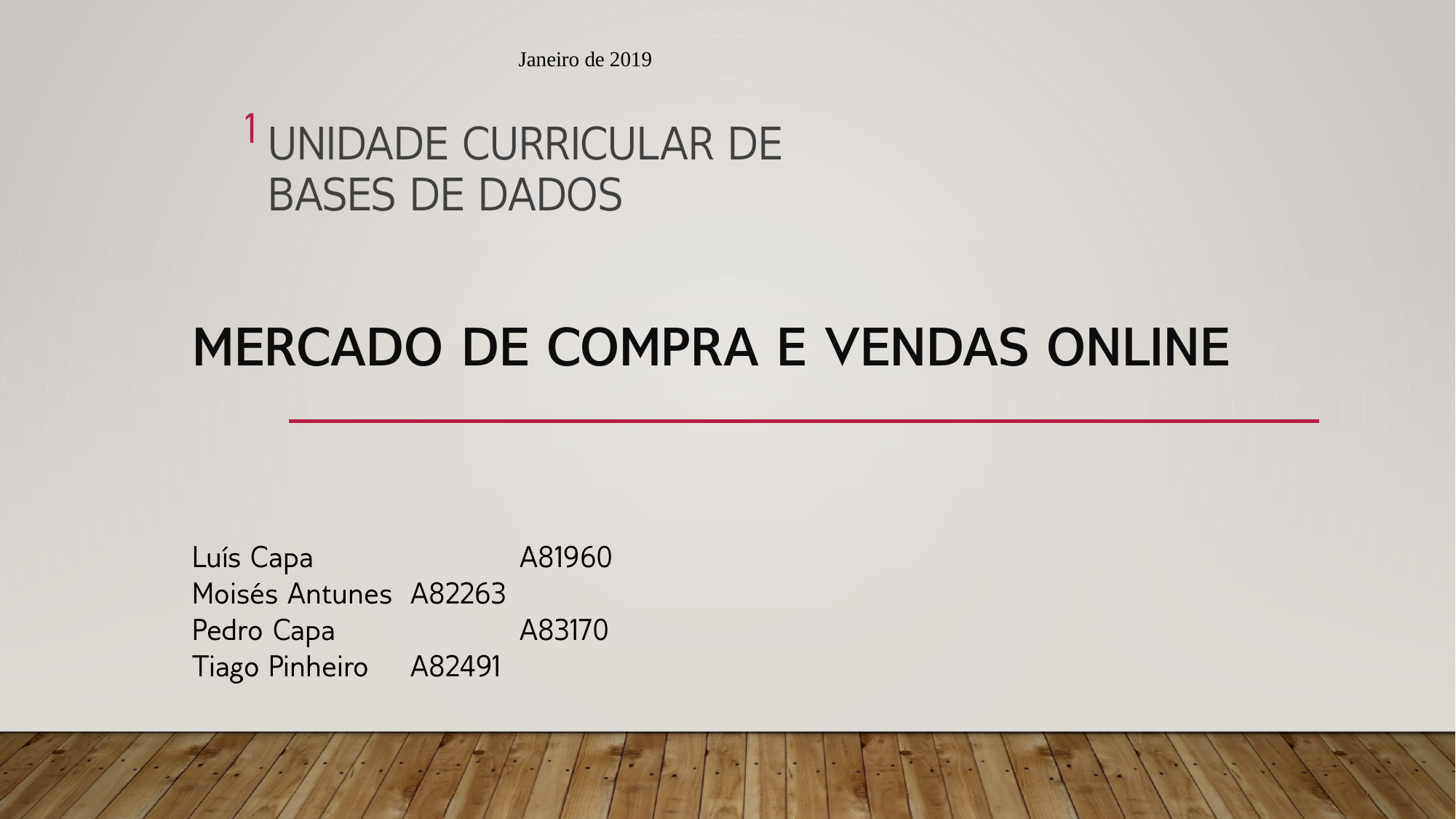

Janeiro de 2019
1
# Unidade Curricular de Bases de Dados
Mercado de compra e vendas online
Luís Capa		A81960
Moisés Antunes	A82263
Pedro Capa		A83170
Tiago Pinheiro	A82491